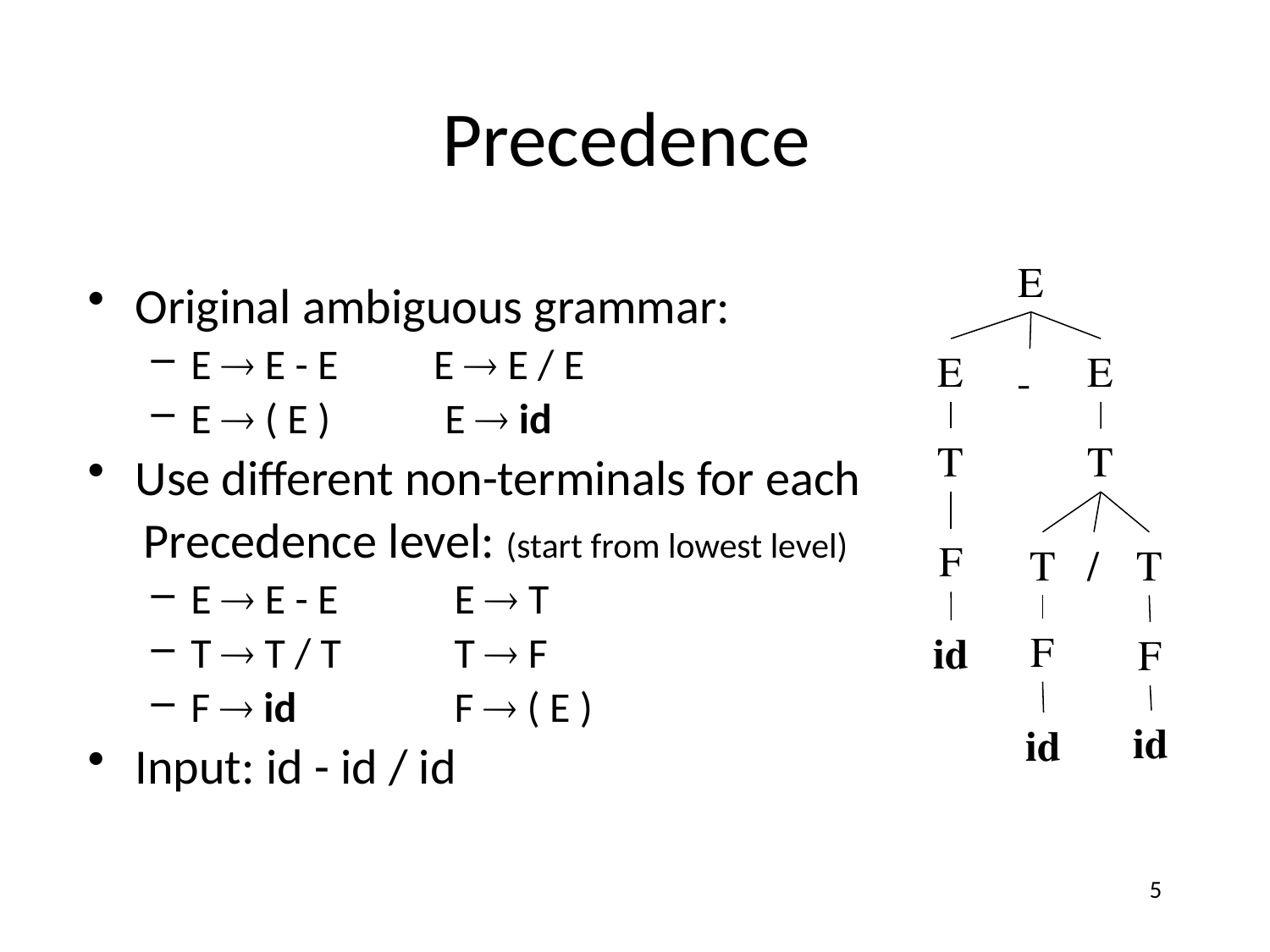

# Precedence
E
Original ambiguous grammar:
E → E - E          E → E / E
E → ( E )            E → id
Use different non-terminals for each
     Precedence level: (start from lowest level)
E → E - E	 E → T
T → T / T 	 T → F
F → id     	 F → ( E )
Input: id - id / id
E
E
-
T
T
T
/
T
F
id
F
F
id
id
5